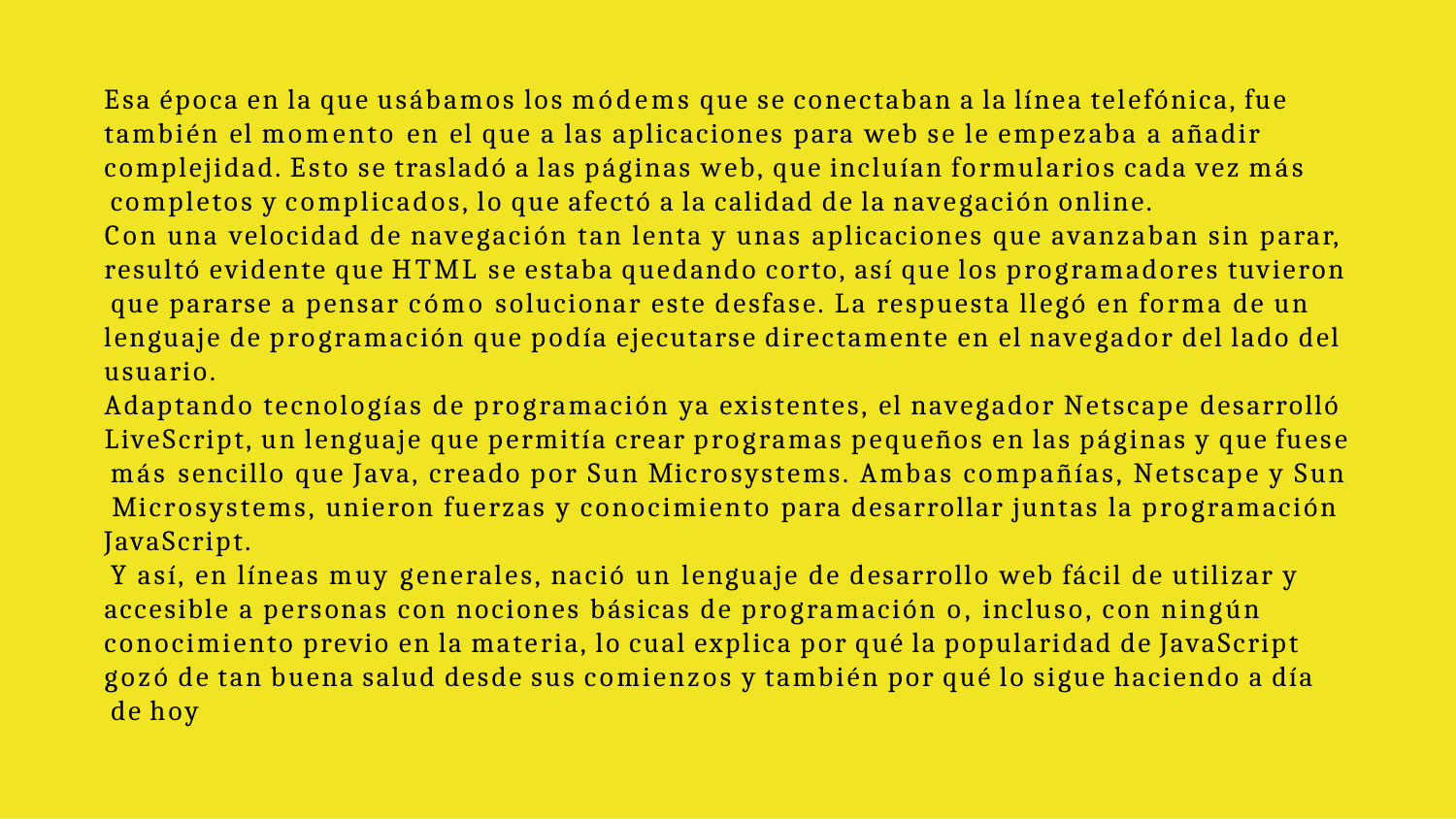

Esa época en la que usábamos los módems que se conectaban a la línea telefónica, fue  también el momento en el que a las aplicaciones para web se le empezaba a añadir  complejidad. Esto se trasladó a las páginas web, que incluían formularios cada vez más  completos y complicados, lo que afectó a la calidad de la navegación online.
Con una velocidad de navegación tan lenta y unas aplicaciones que avanzaban sin parar,  resultó evidente que HTML se estaba quedando corto, así que los programadores tuvieron  que pararse a pensar cómo solucionar este desfase. La respuesta llegó en forma de un  lenguaje de programación que podía ejecutarse directamente en el navegador del lado del  usuario.
Adaptando tecnologías de programación ya existentes, el navegador Netscape desarrolló  LiveScript, un lenguaje que permitía crear programas pequeños en las páginas y que fuese  más sencillo que Java, creado por Sun Microsystems. Ambas compañías, Netscape y Sun  Microsystems, unieron fuerzas y conocimiento para desarrollar juntas la programación  JavaScript.
Y así, en líneas muy generales, nació un lenguaje de desarrollo web fácil de utilizar y  accesible a personas con nociones básicas de programación o, incluso, con ningún  conocimiento previo en la materia, lo cual explica por qué la popularidad de JavaScript  gozó de tan buena salud desde sus comienzos y también por qué lo sigue haciendo a día  de hoy